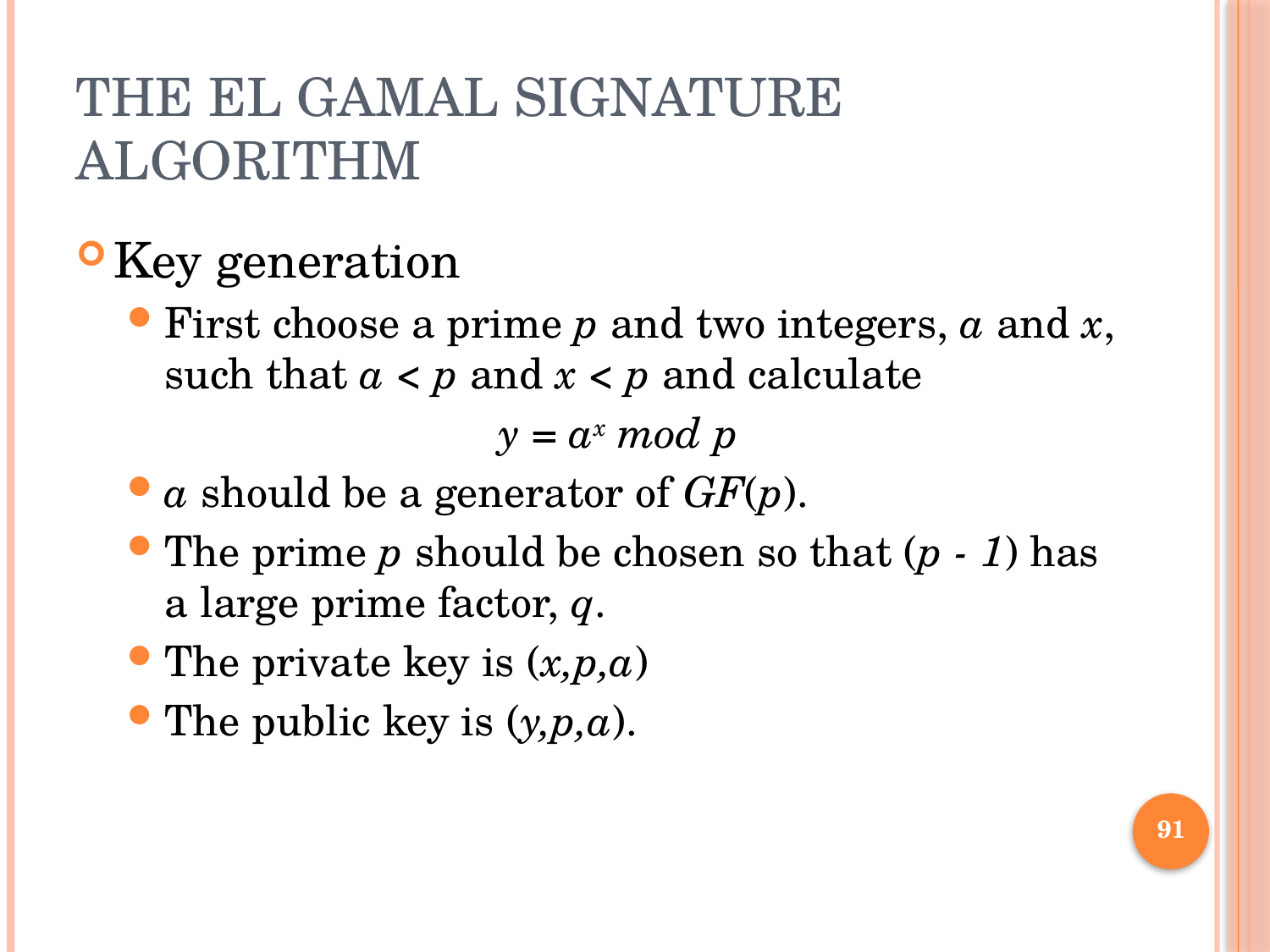

# The El Gamal Signature Algorithm
Key generation
First choose a prime p and two integers, a and x, such that a < p and x < p and calculate
y = ax mod p
a should be a generator of GF(p).
The prime p should be chosen so that (p - 1) has a large prime factor, q.
The private key is (x,p,a)
The public key is (y,p,a).
91